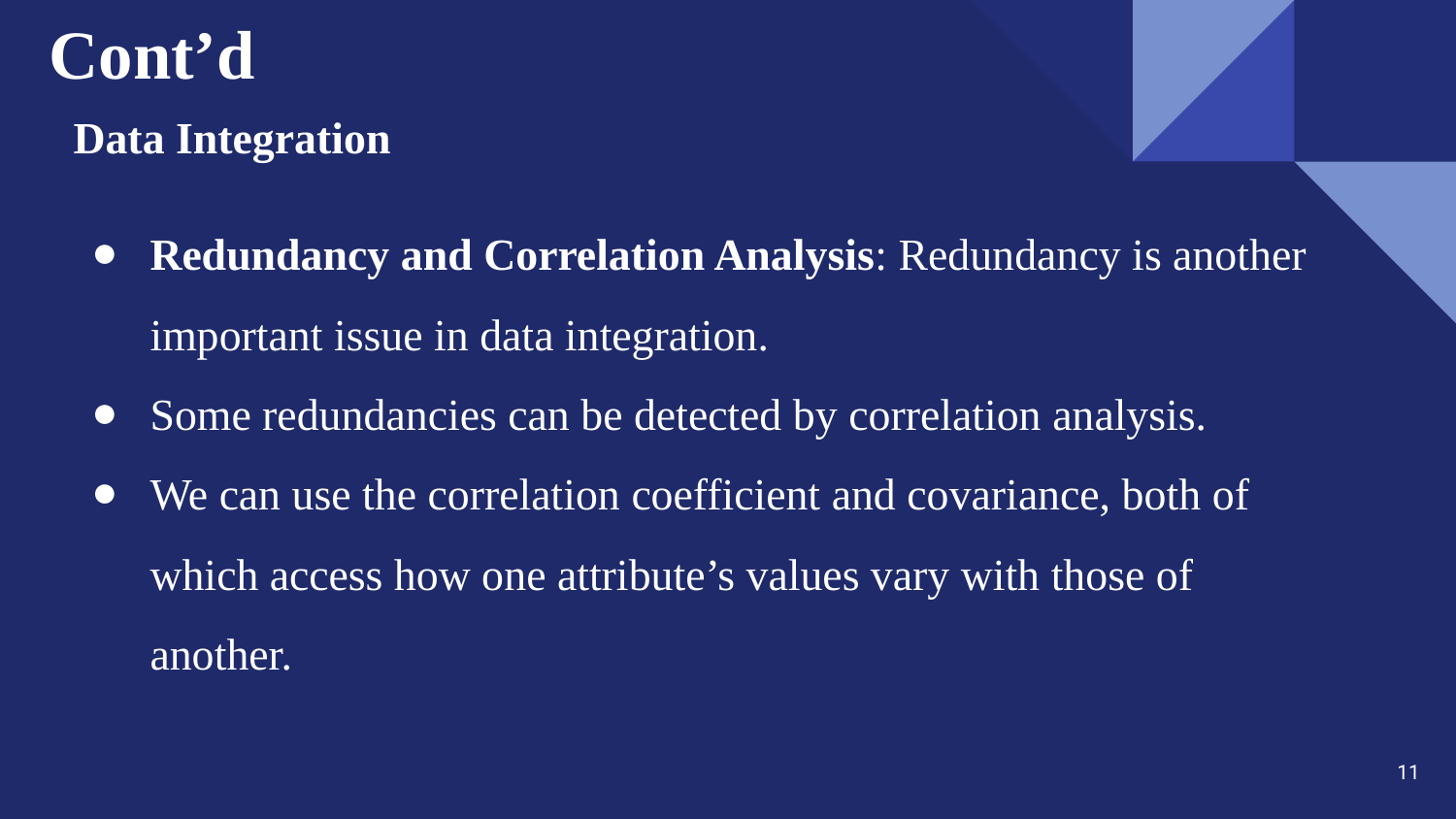

# Cont’d
Data Integration
Redundancy and Correlation Analysis: Redundancy is another important issue in data integration.
Some redundancies can be detected by correlation analysis.
We can use the correlation coefficient and covariance, both of which access how one attribute’s values vary with those of another.
11